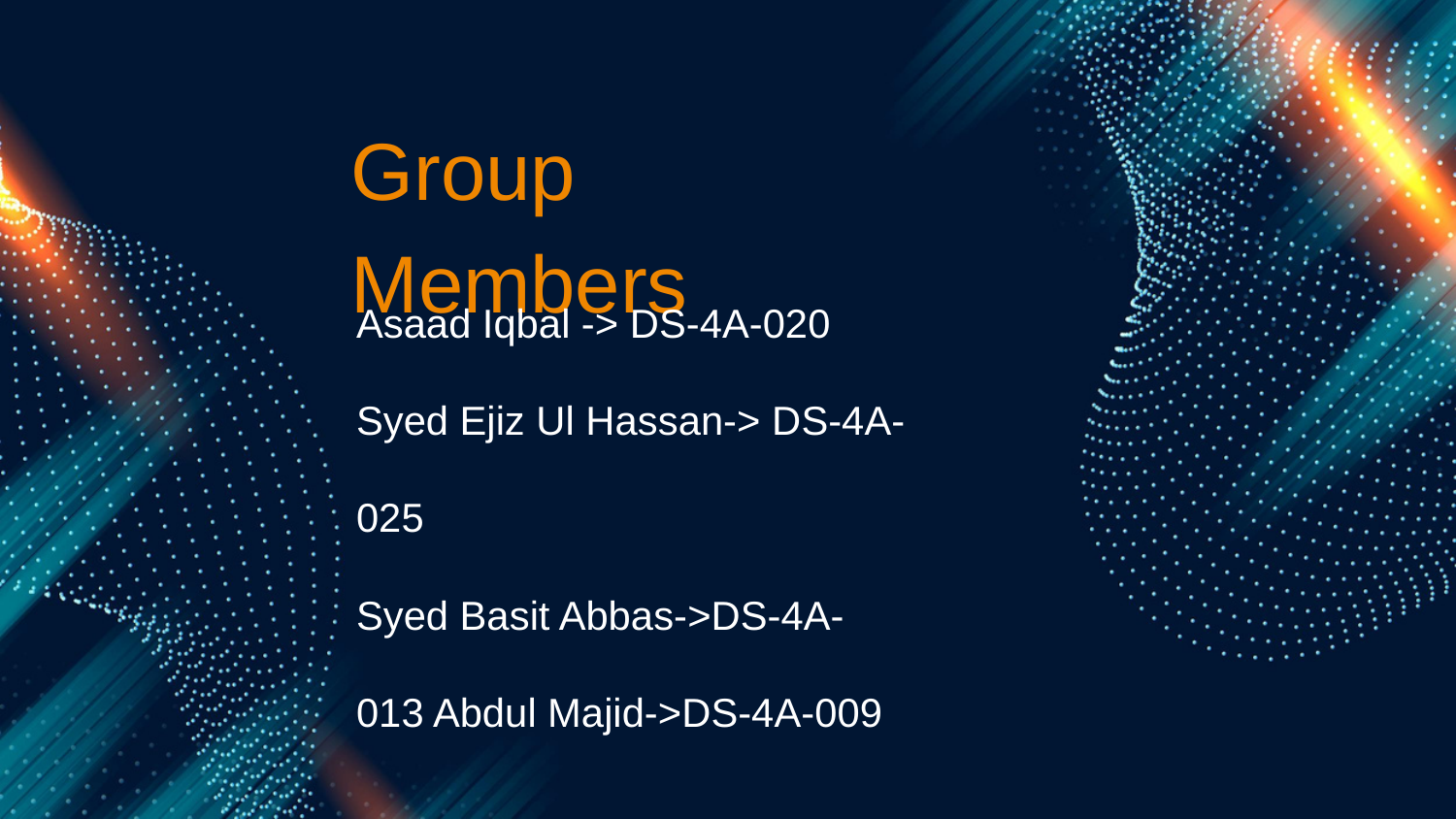

Group Members
Asaad Iqbal -> DS-4A-020
Syed Ejiz Ul Hassan-> DS-4A-025
Syed Basit Abbas->DS-4A-013 Abdul Majid->DS-4A-009